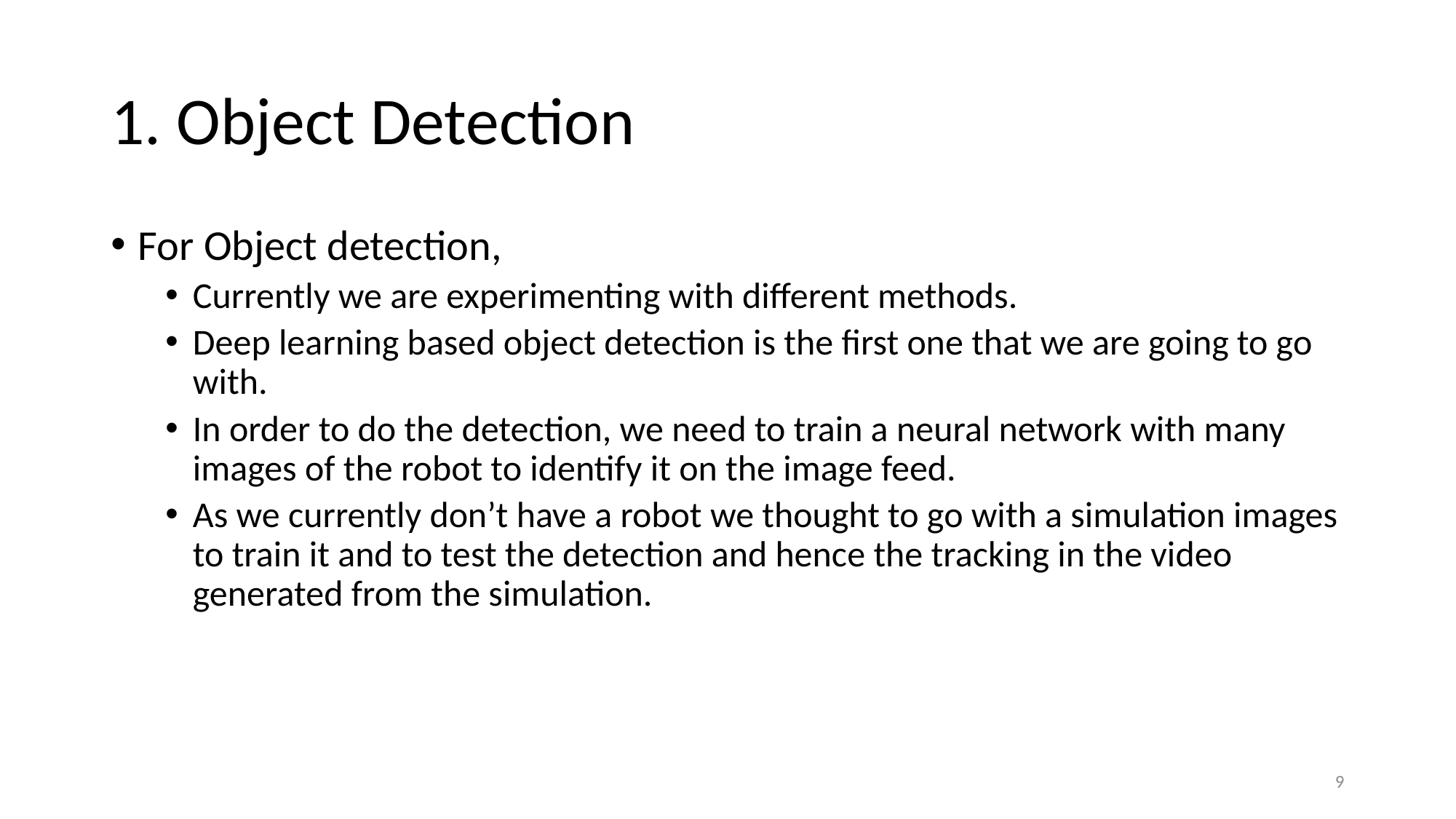

# 1. Object Detection
For Object detection,
Currently we are experimenting with different methods.
Deep learning based object detection is the first one that we are going to go with.
In order to do the detection, we need to train a neural network with many images of the robot to identify it on the image feed.
As we currently don’t have a robot we thought to go with a simulation images to train it and to test the detection and hence the tracking in the video generated from the simulation.
9